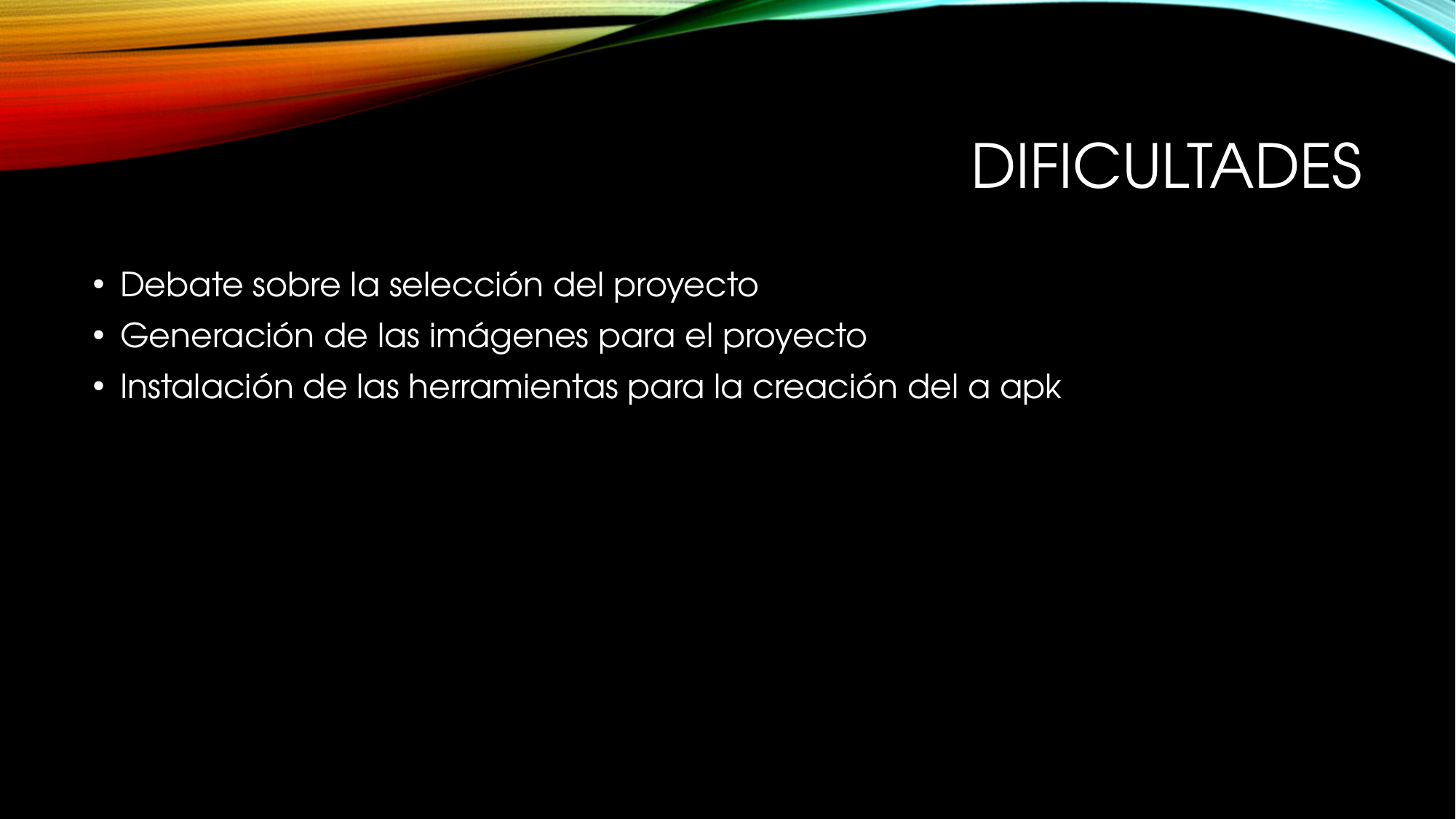

# Dificultades
Debate sobre la selección del proyecto
Generación de las imágenes para el proyecto
Instalación de las herramientas para la creación del a apk